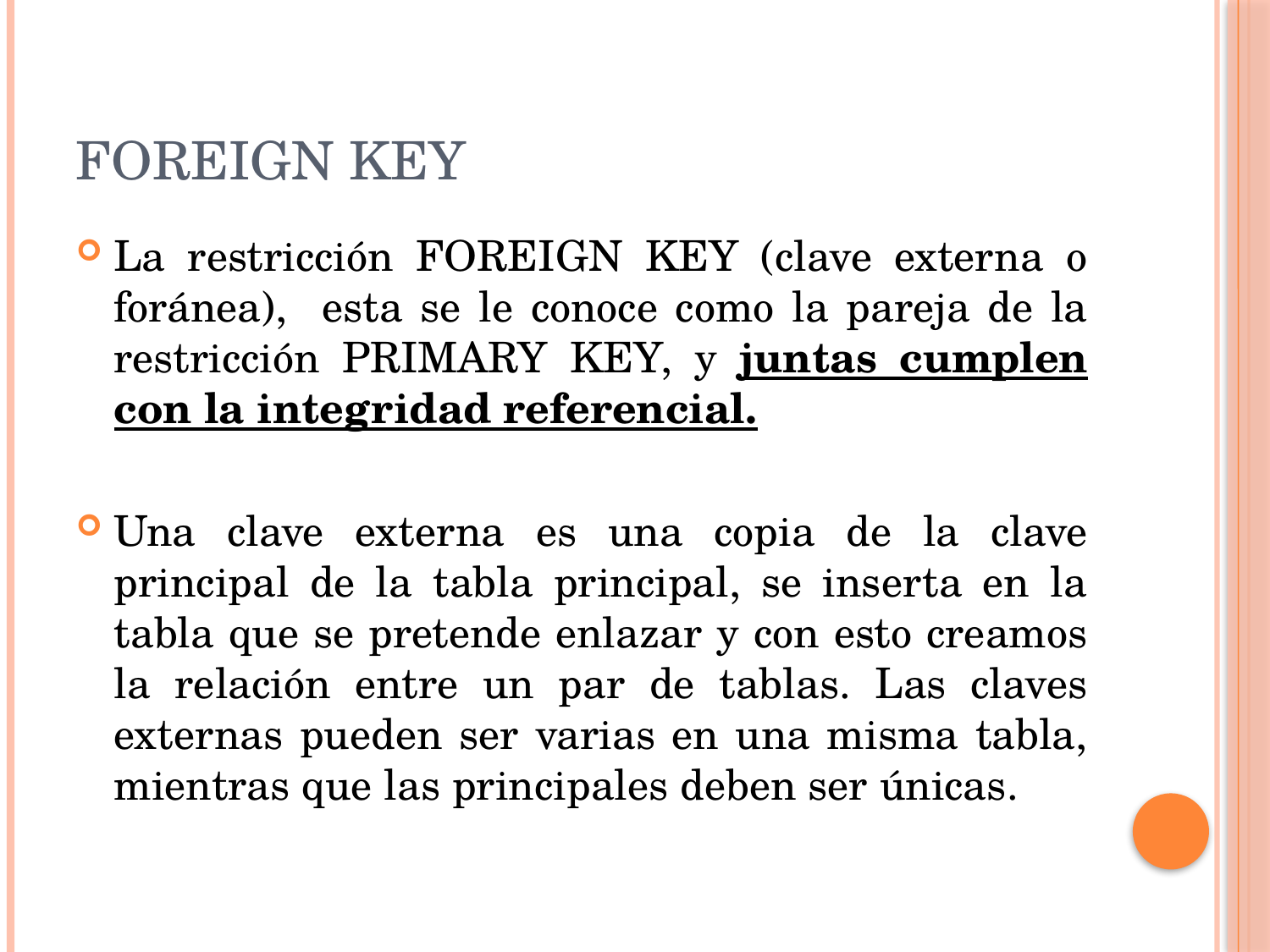

# FOREIGN KEY
La restricción FOREIGN KEY (clave externa o foránea),  esta se le conoce como la pareja de la restricción PRIMARY KEY, y juntas cumplen con la integridad referencial.

Una clave externa es una copia de la clave principal de la tabla principal, se inserta en la tabla que se pretende enlazar y con esto creamos la relación entre un par de tablas. Las claves externas pueden ser varias en una misma tabla, mientras que las principales deben ser únicas.